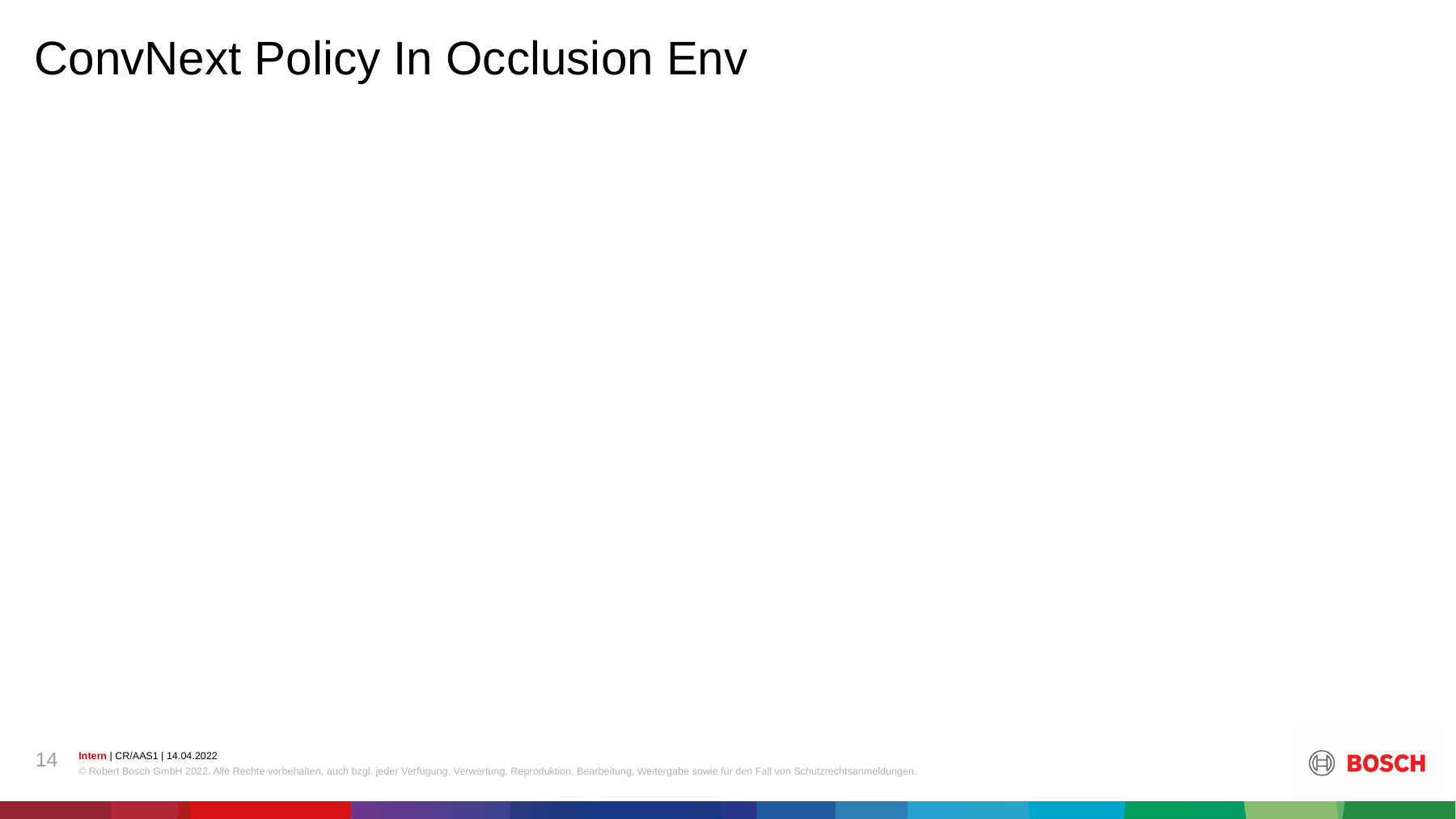

ConvNext Policy In Occlusion Env
#

14